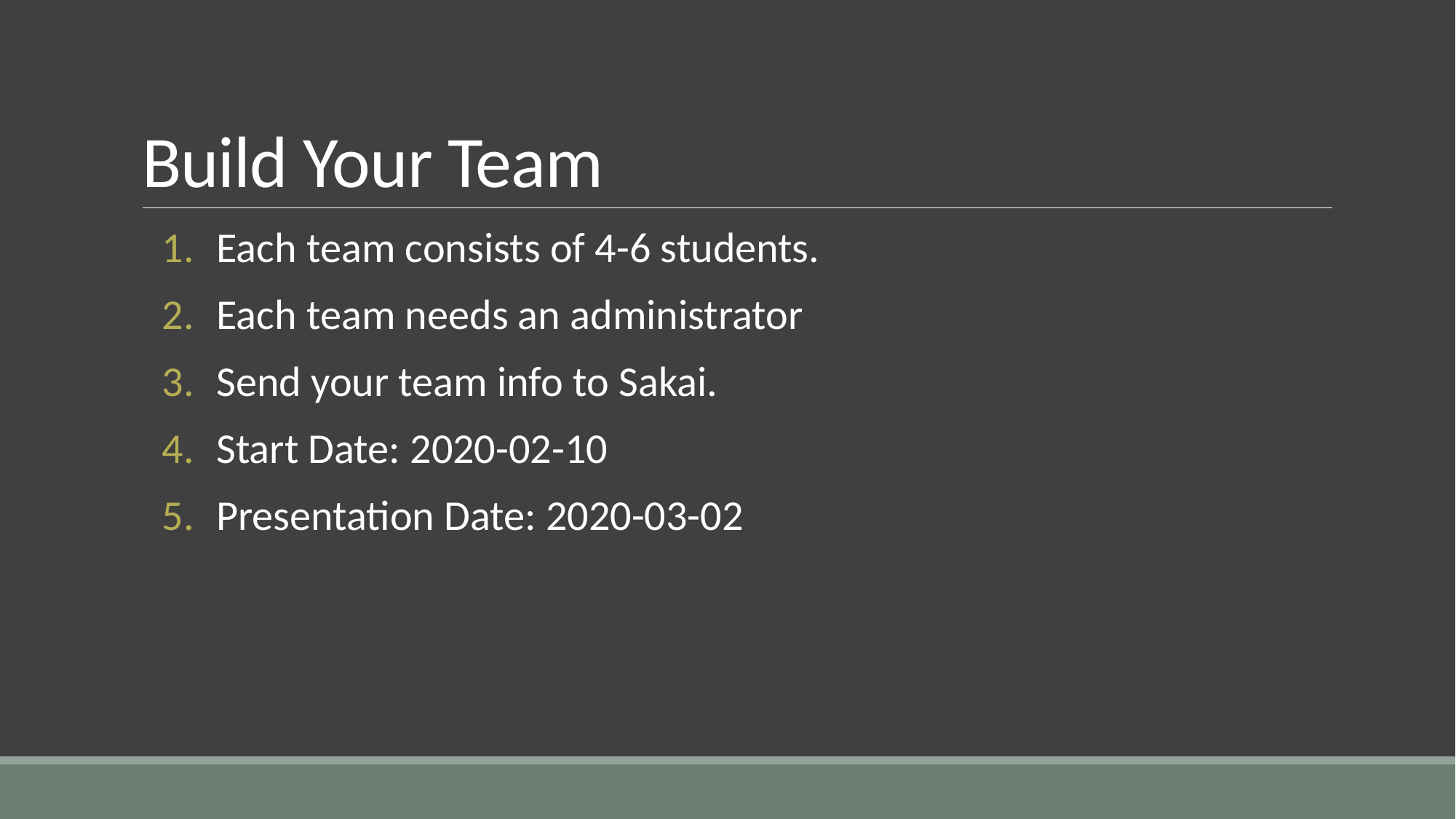

# Build Your Team
Each team consists of 4-6 students.
Each team needs an administrator
Send your team info to Sakai.
Start Date: 2020-02-10
Presentation Date: 2020-03-02